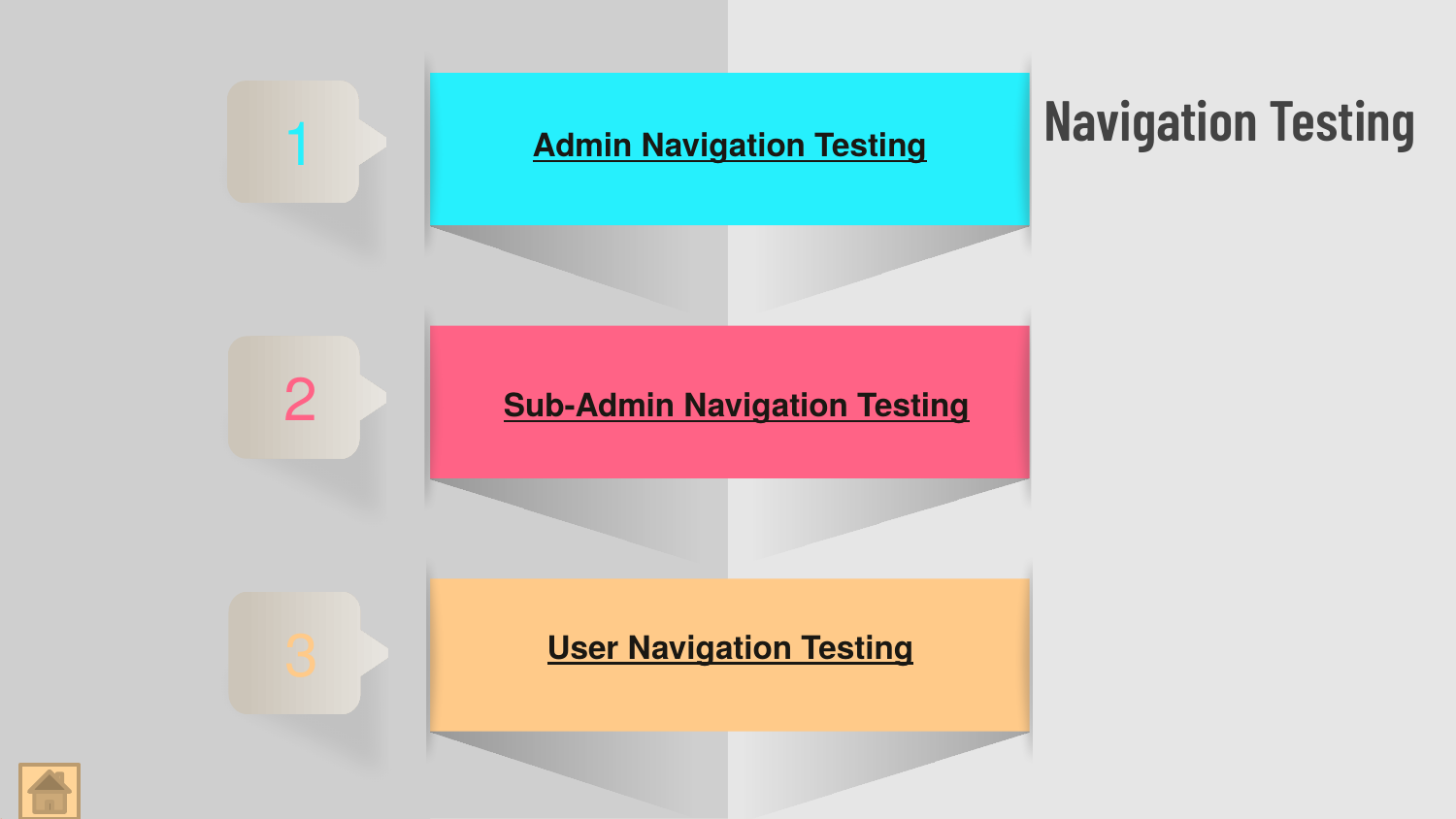

Admin Navigation Testing
# Navigation Testing

1

Sub-Admin Navigation Testing

2

User Navigation Testing

3